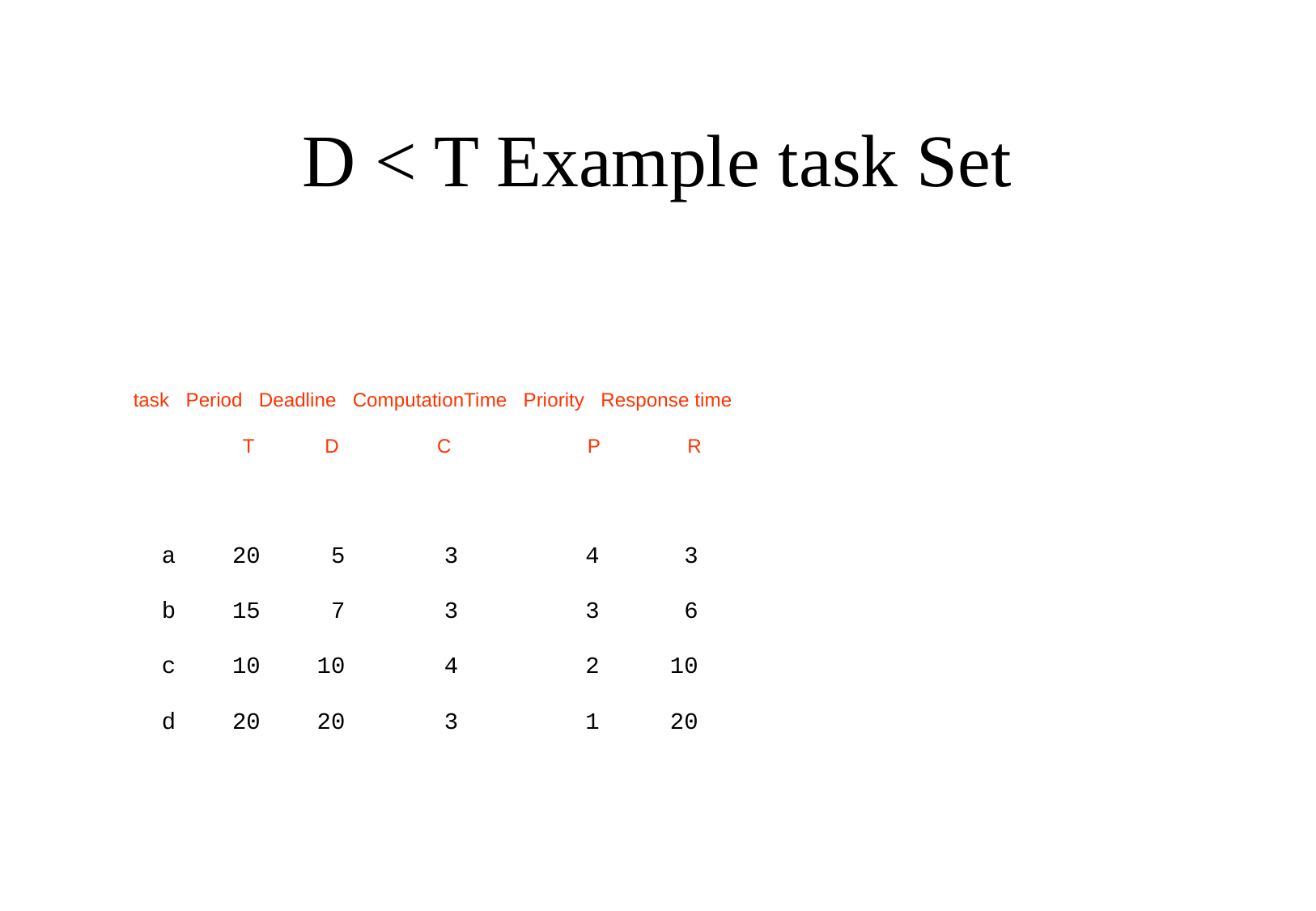

# D < T Example task Set

task   Period   Deadline   ComputationTime   Priority   Response time
                    T             D                  C                         P                R

  a    20     5       3         4      3
  b    15     7       3         3      6
  c    10    10       4         2     10
  d    20    20       3         1     20